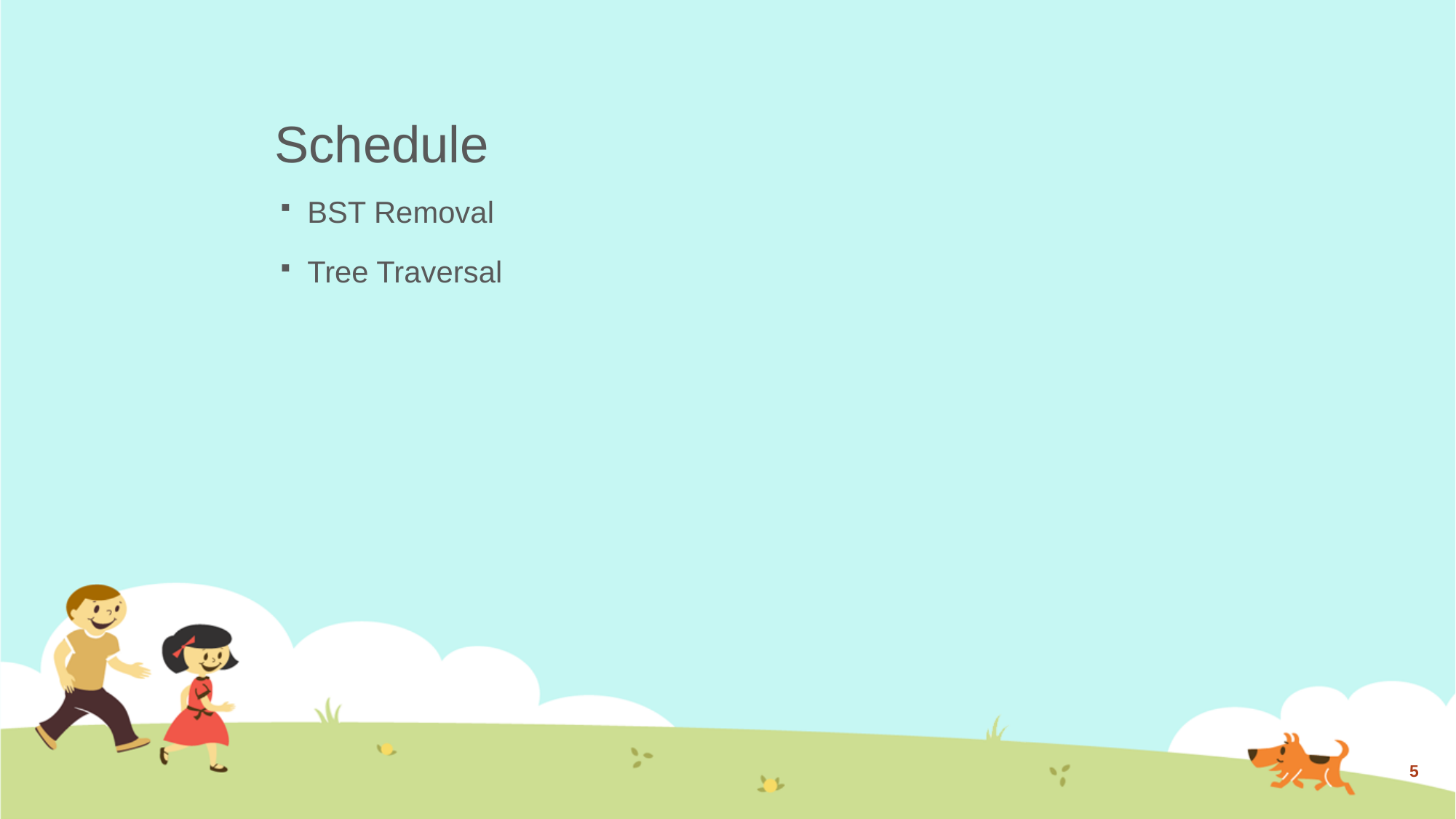

# Schedule
BST Removal
Tree Traversal
5